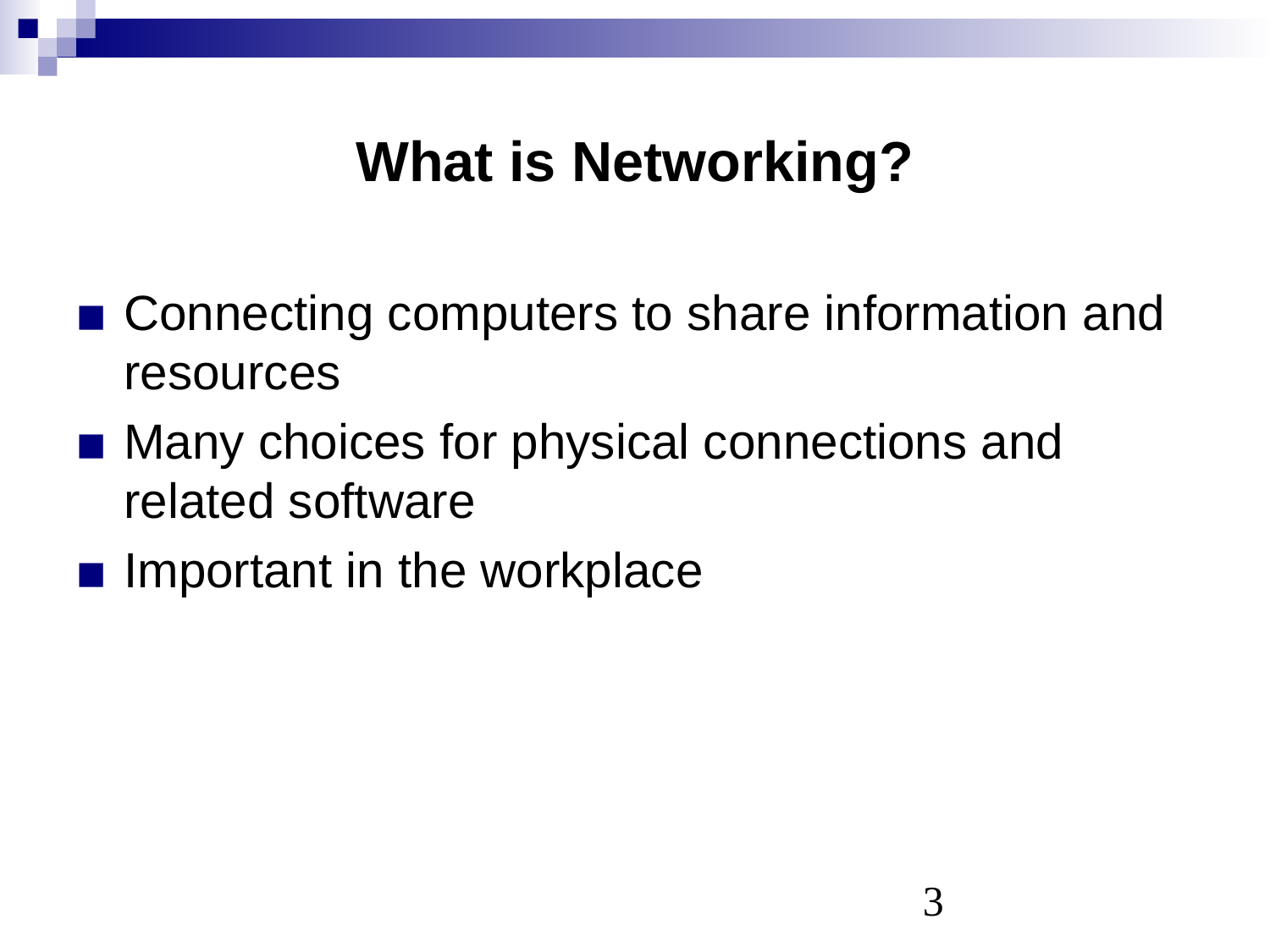

# What is Networking?
Connecting computers to share information and resources
Many choices for physical connections and related software
Important in the workplace
3